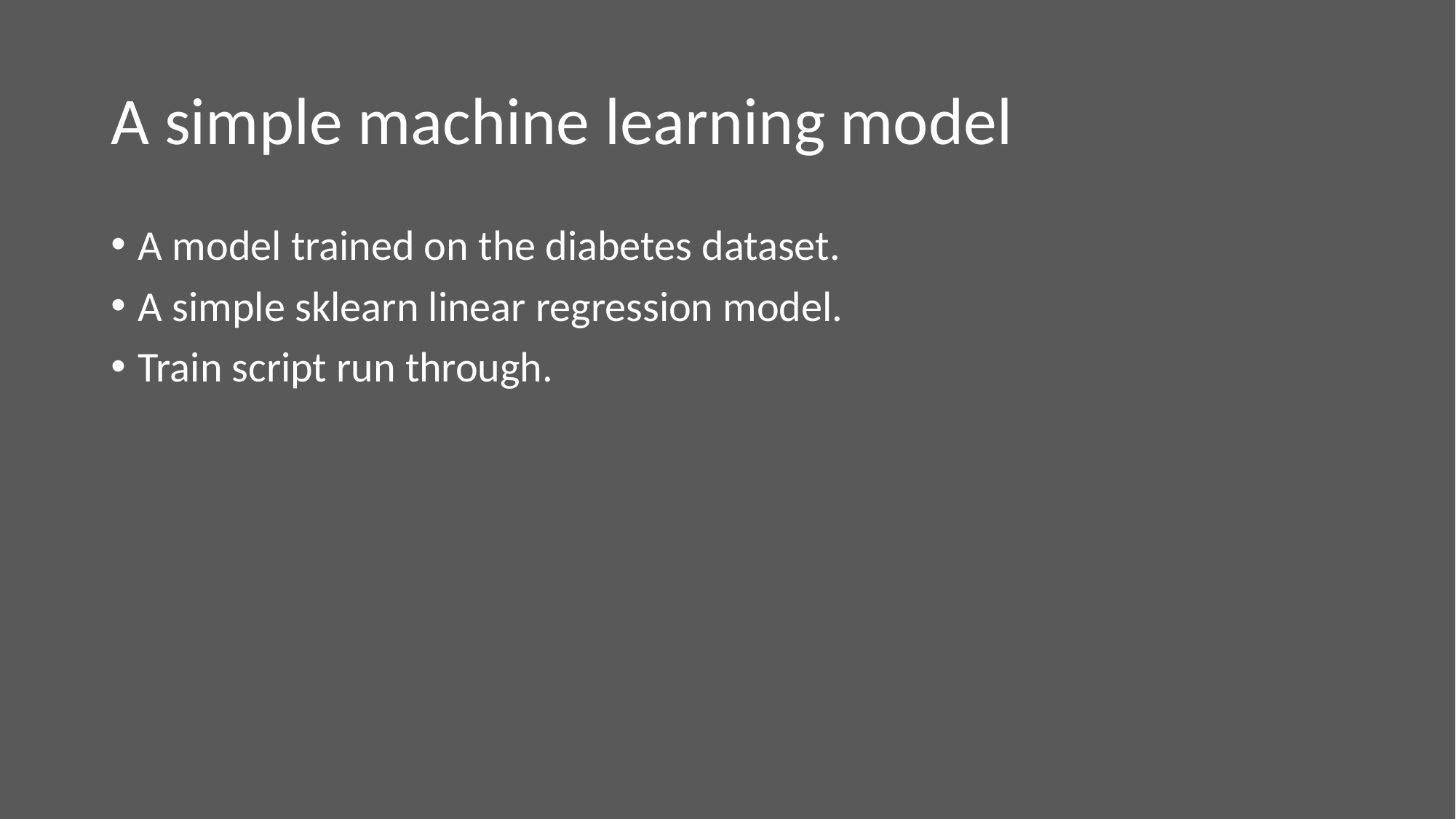

# A simple machine learning model
A model trained on the diabetes dataset.
A simple sklearn linear regression model.
Train script run through.